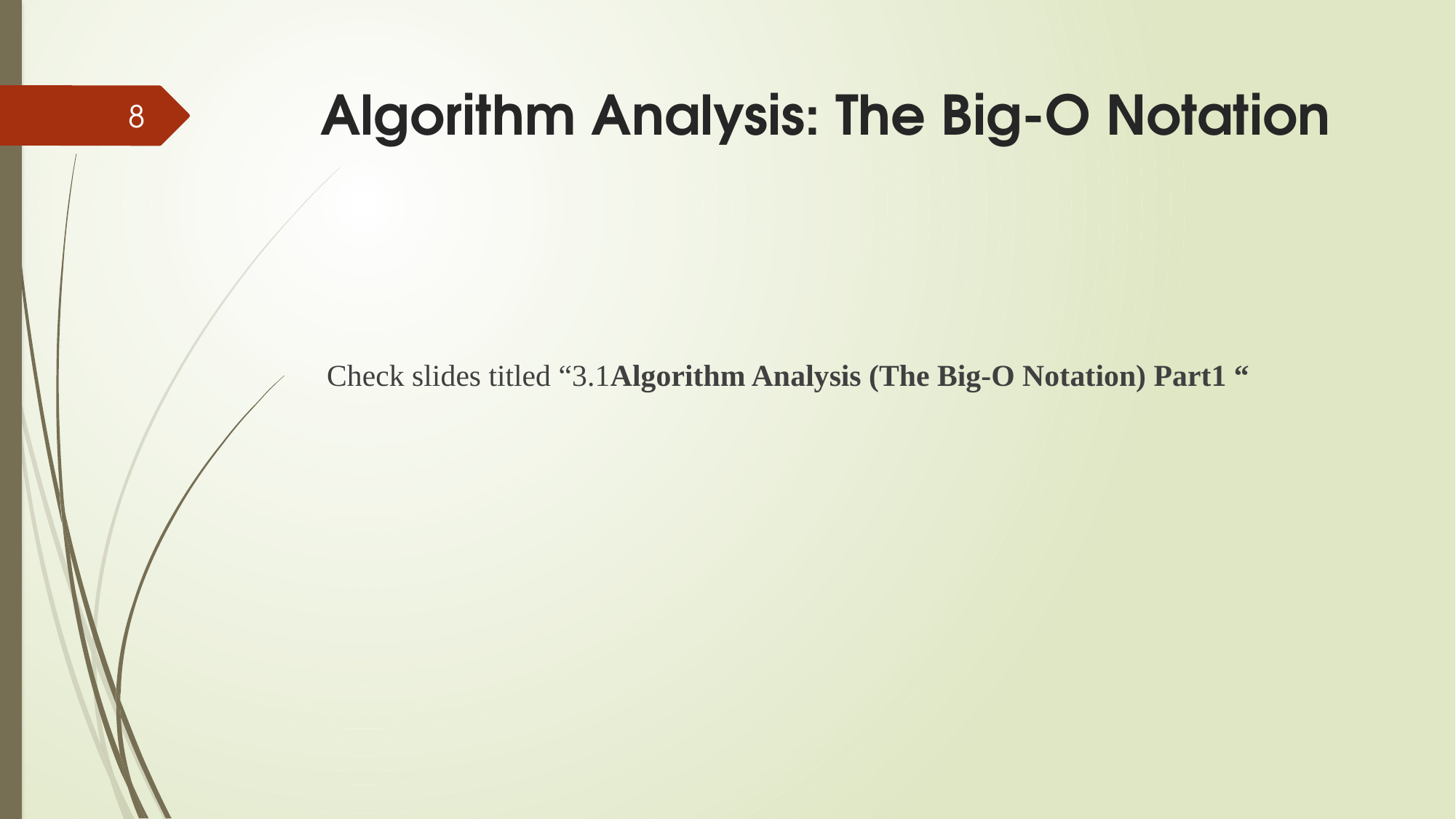

# Algorithm Analysis: The Big-O Notation
8

 Check slides titled “3.1Algorithm Analysis (The Big-O Notation) Part1 “